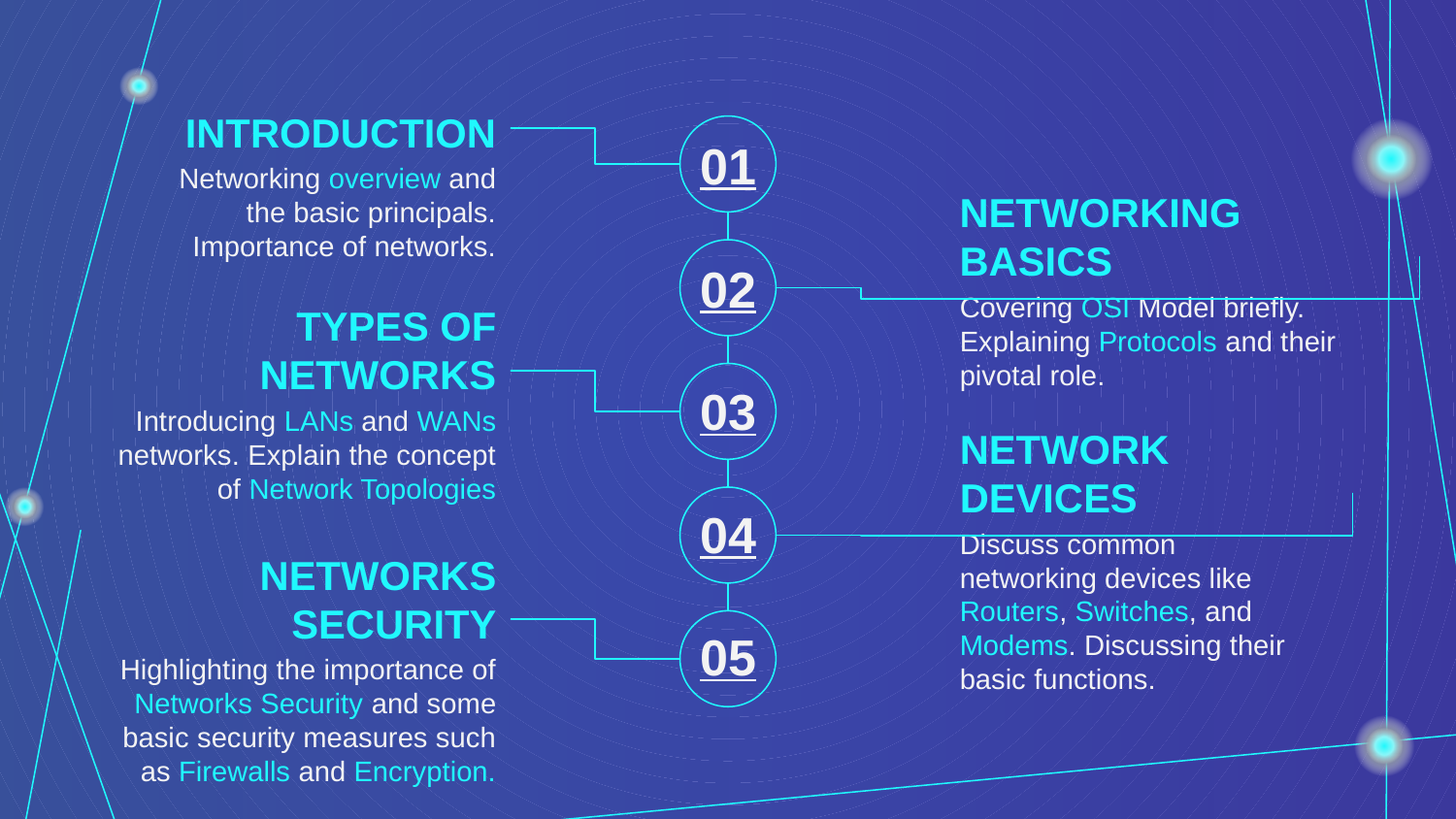

INTRODUCTION

# 01
Networking overview and the basic principals. Importance of networks.
NETWORKING BASICS

02
Covering OSI Model briefly. Explaining Protocols and their pivotal role.
TYPES OF NETWORKS

03
Introducing LANs and WANs networks. Explain the concept of Network Topologies
NETWORK DEVICES

04
Discuss common networking devices like Routers, Switches, and Modems. Discussing their basic functions.
NETWORKS SECURITY

05
Highlighting the importance of Networks Security and some basic security measures such as Firewalls and Encryption.